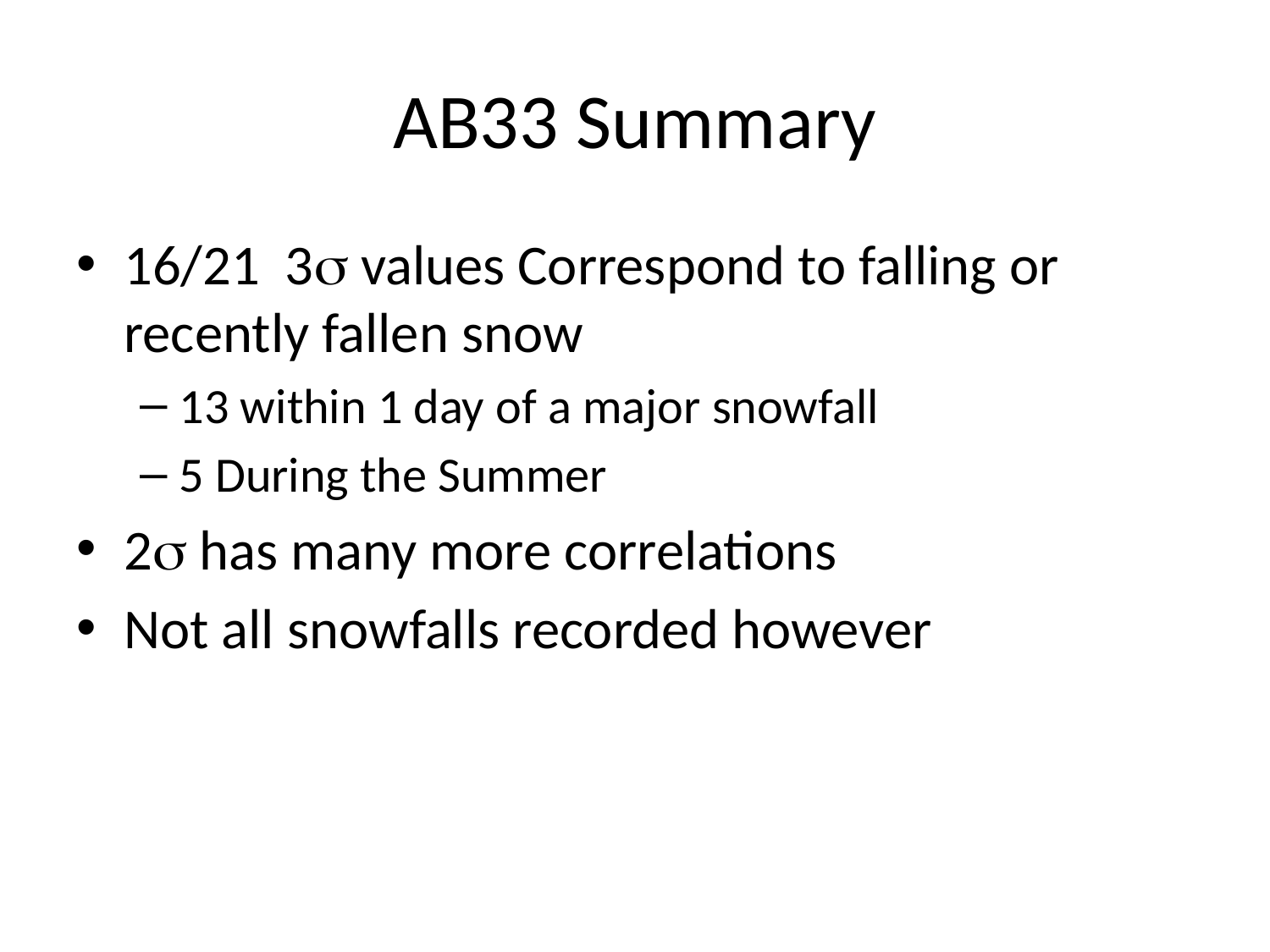

# AB33 Summary
16/21  3σ values Correspond to falling or recently fallen snow
13 within 1 day of a major snowfall
5 During the Summer
2σ has many more correlations
Not all snowfalls recorded however